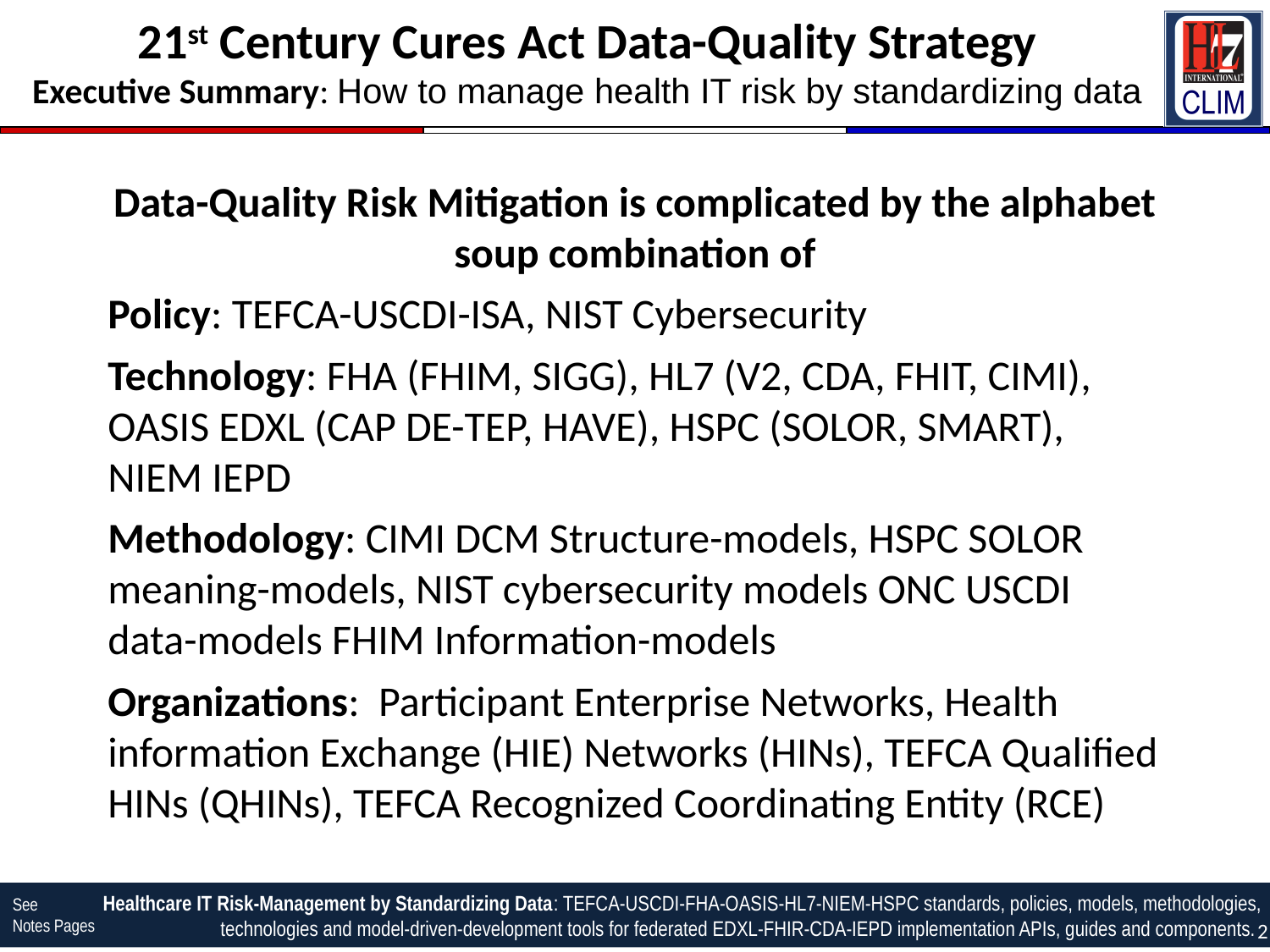

# 21st Century Cures Act Data-Quality Strategy Executive Summary: How to manage health IT risk by standardizing data
Data-Quality Risk Mitigation is complicated by the alphabet soup combination of
Policy: TEFCA-USCDI-ISA, NIST Cybersecurity
Technology: FHA (FHIM, SIGG), HL7 (V2, CDA, FHIT, CIMI), OASIS EDXL (CAP DE-TEP, HAVE), HSPC (SOLOR, SMART), NIEM IEPD
Methodology: CIMI DCM Structure-models, HSPC SOLOR meaning-models, NIST cybersecurity models ONC USCDI data-models FHIM Information-models
Organizations:  Participant Enterprise Networks, Health information Exchange (HIE) Networks (HINs), TEFCA Qualified HINs (QHINs), TEFCA Recognized Coordinating Entity (RCE)
Healthcare IT Risk-Management by Standardizing Data: TEFCA-USCDI-FHA-OASIS-HL7-NIEM-HSPC standards, policies, models, methodologies, technologies and model-driven-development tools for federated EDXL-FHIR-CDA-IEPD implementation APIs, guides and components.
See
Notes Pages
2